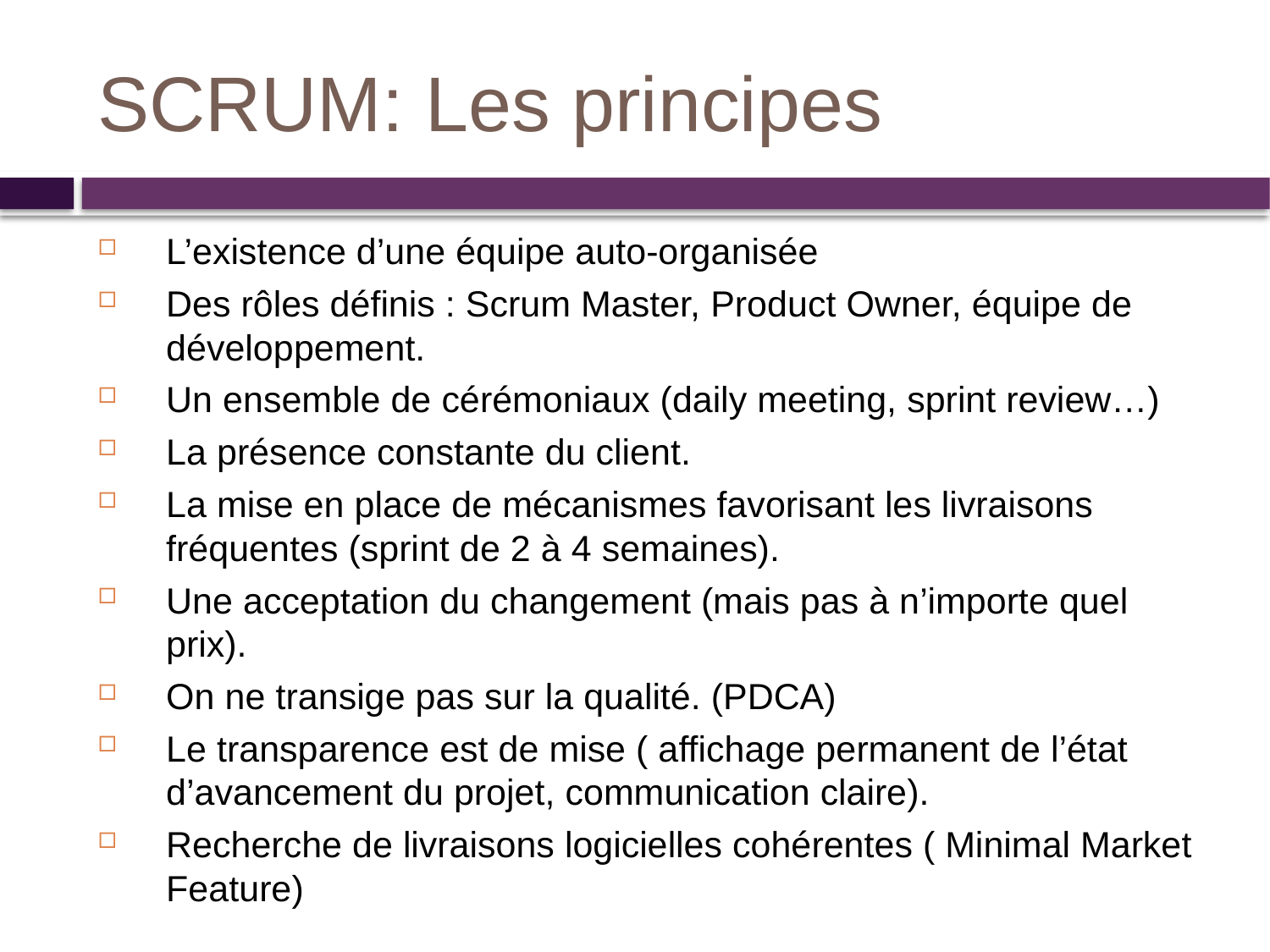

SCRUM: Les principes
L’existence d’une équipe auto-organisée
Des rôles définis : Scrum Master, Product Owner, équipe de développement.
Un ensemble de cérémoniaux (daily meeting, sprint review…)
La présence constante du client.
La mise en place de mécanismes favorisant les livraisons fréquentes (sprint de 2 à 4 semaines).
Une acceptation du changement (mais pas à n’importe quel prix).
On ne transige pas sur la qualité. (PDCA)
Le transparence est de mise ( affichage permanent de l’état d’avancement du projet, communication claire).
Recherche de livraisons logicielles cohérentes ( Minimal Market Feature)